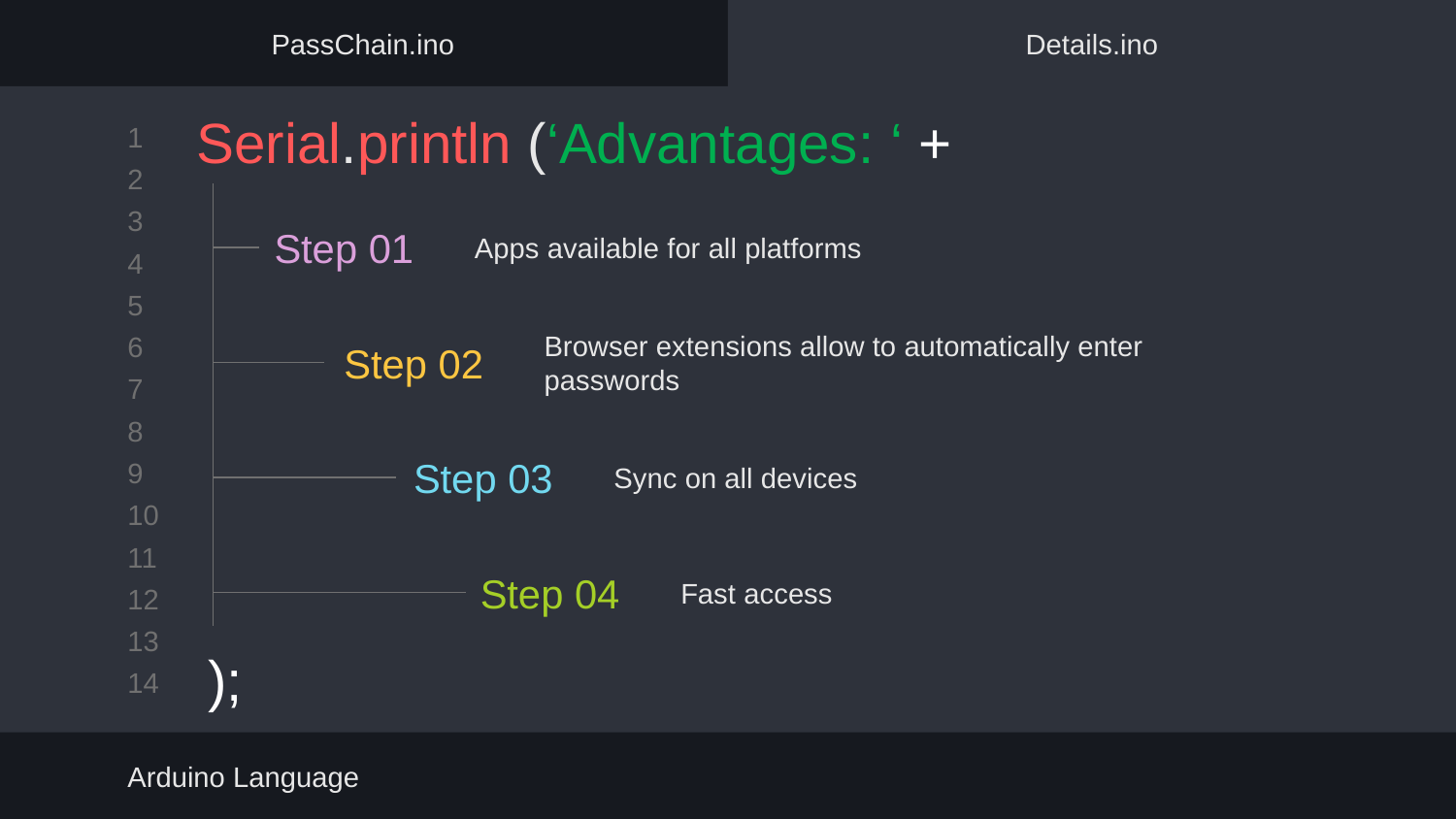

PassChain.ino
Details.ino
# Serial.println (‘Advantages: ‘ +
Apps available for all platforms
Step 01
Step 02
Browser extensions allow to automatically enter passwords

Step 03
Sync on all devices

Step 04
Fast access

);
Arduino Language